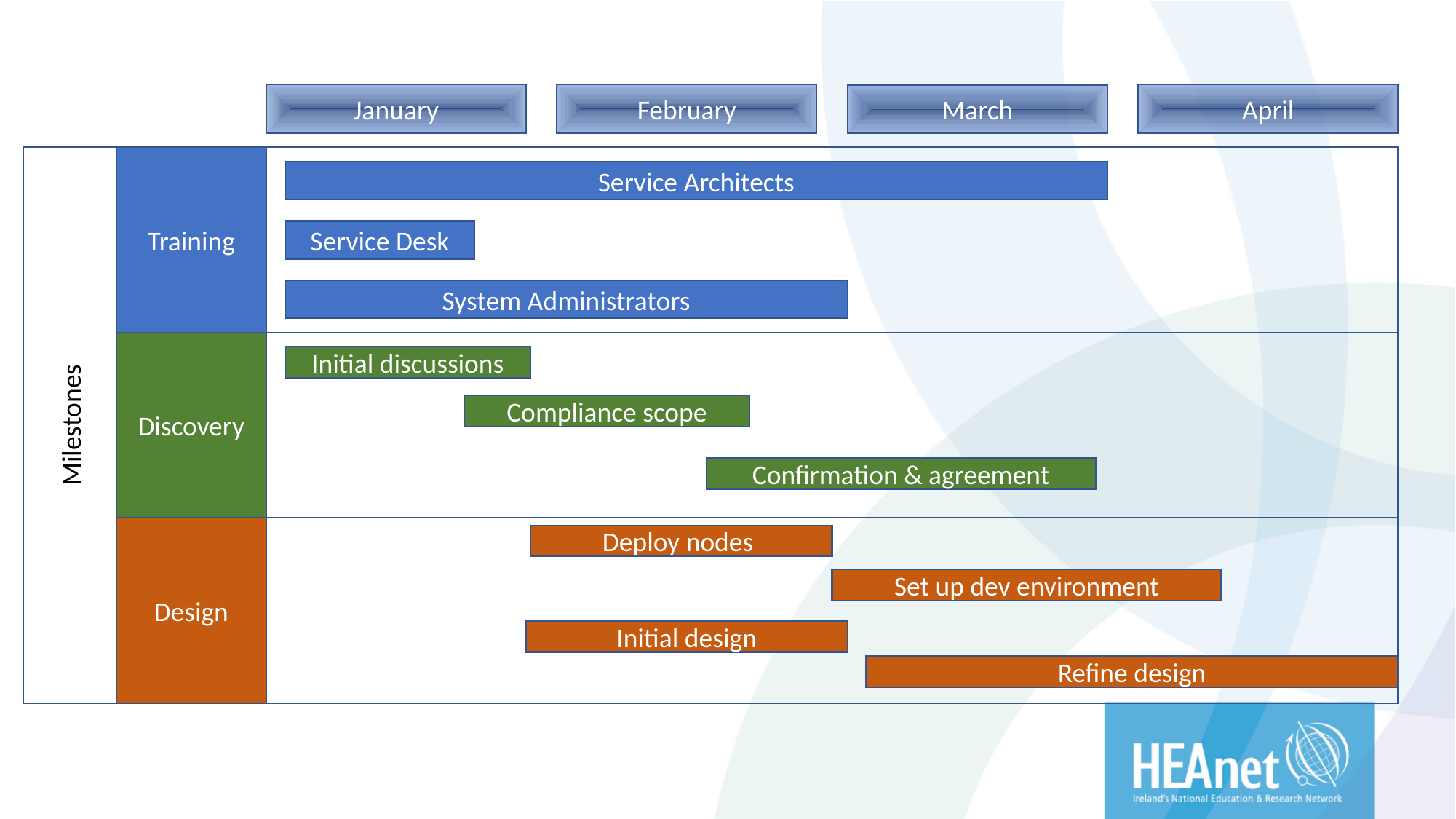

January
February
April
March
Milestones
Training

Service Architects
Service Desk
System Administrators
Discovery

Initial discussions
Compliance scope
Confirmation & agreement
Design

Deploy nodes
Set up dev environment
Initial design
Refine design